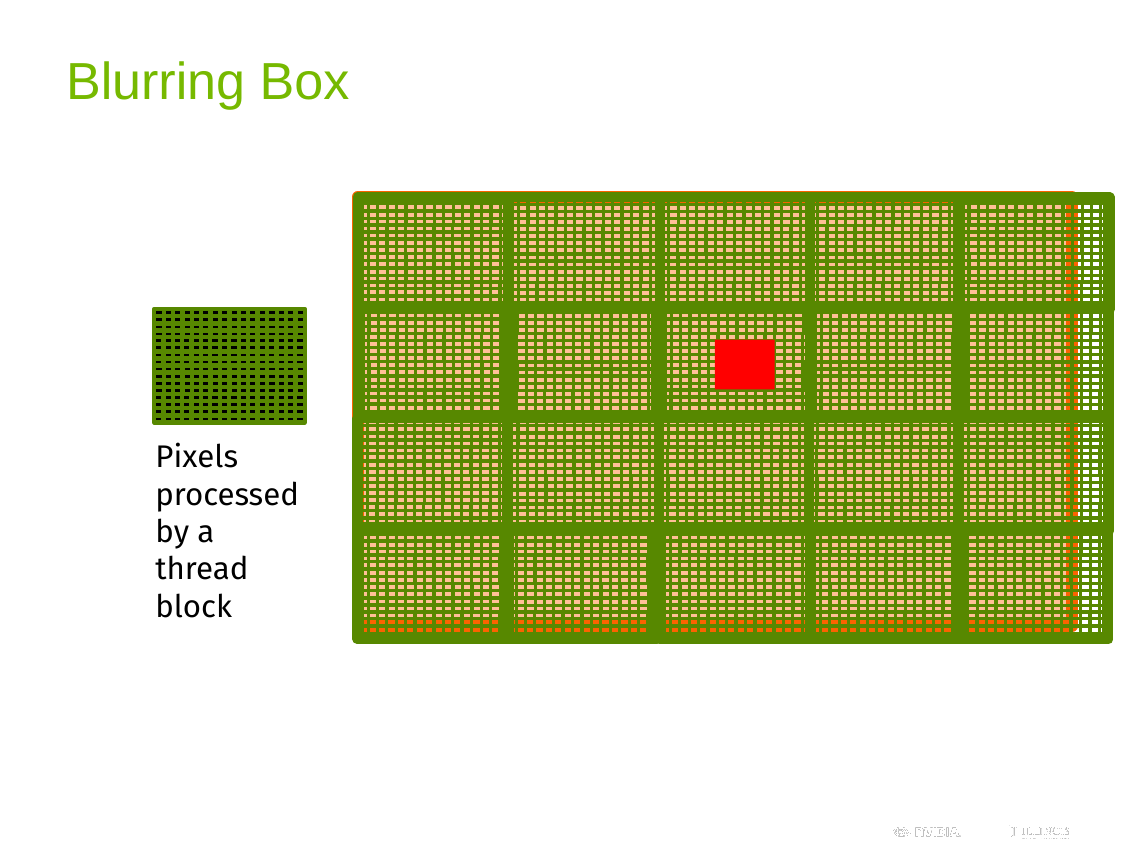

# Blurring Box

Pixels processed by a thread block